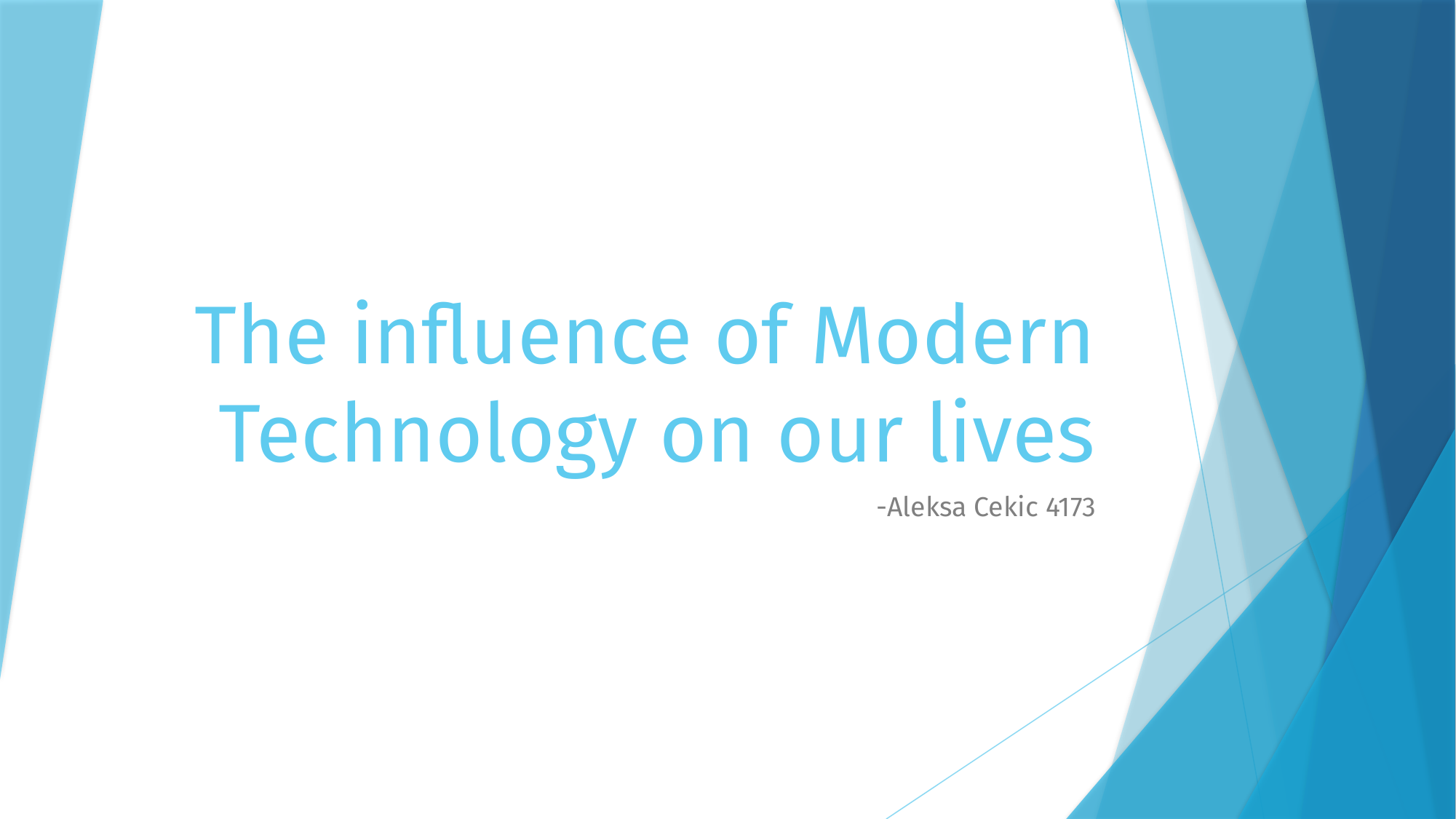

# The influence of Modern Technology on our lives
-Aleksa Cekic 4173